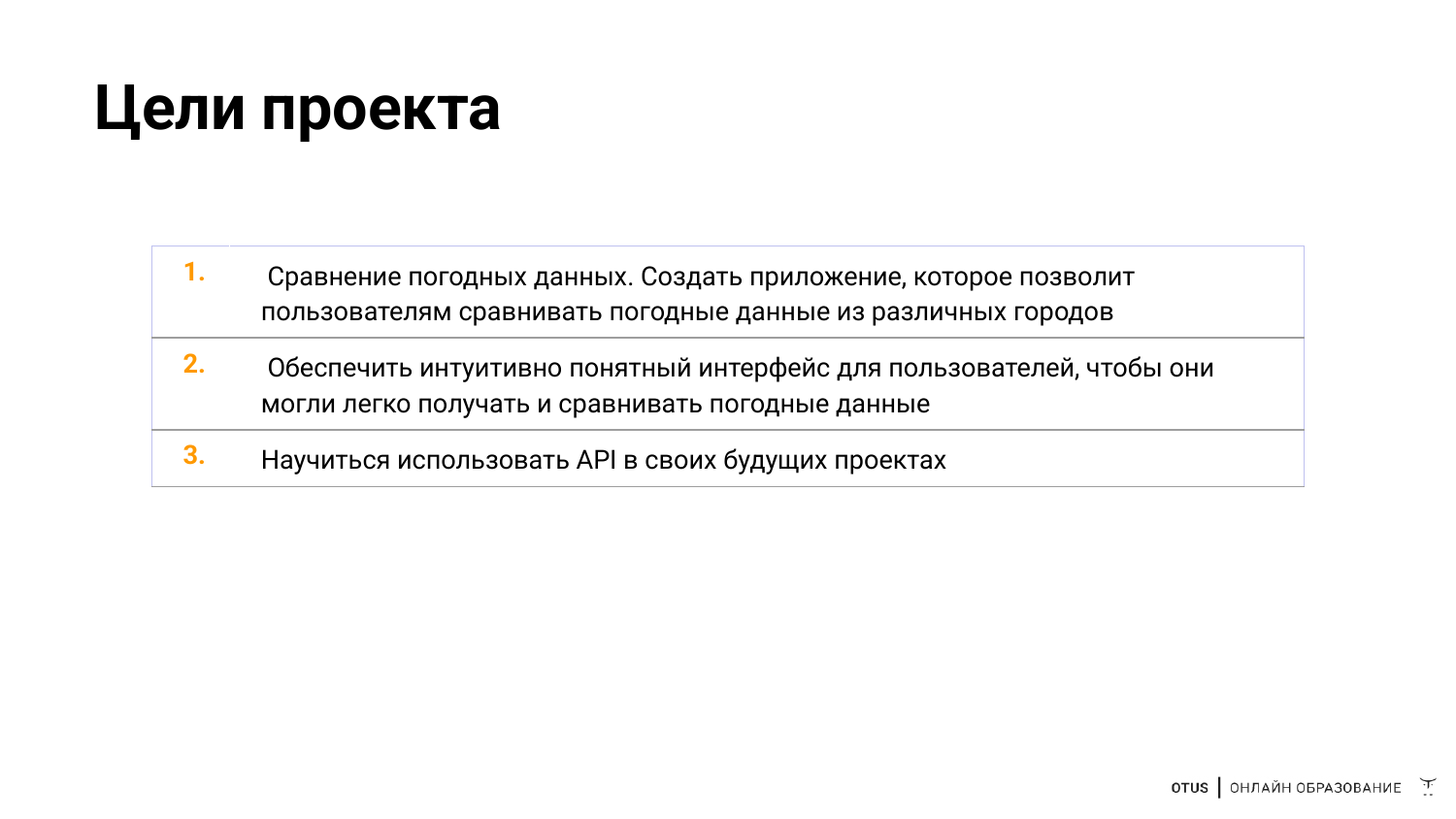

# Цели проекта
| 1. | Сравнение погодных данных. Создать приложение, которое позволит пользователям сравнивать погодные данные из различных городов |
| --- | --- |
| 2. | Обеспечить интуитивно понятный интерфейс для пользователей, чтобы они могли легко получать и сравнивать погодные данные |
| 3. | Научиться использовать API в своих будущих проектах |